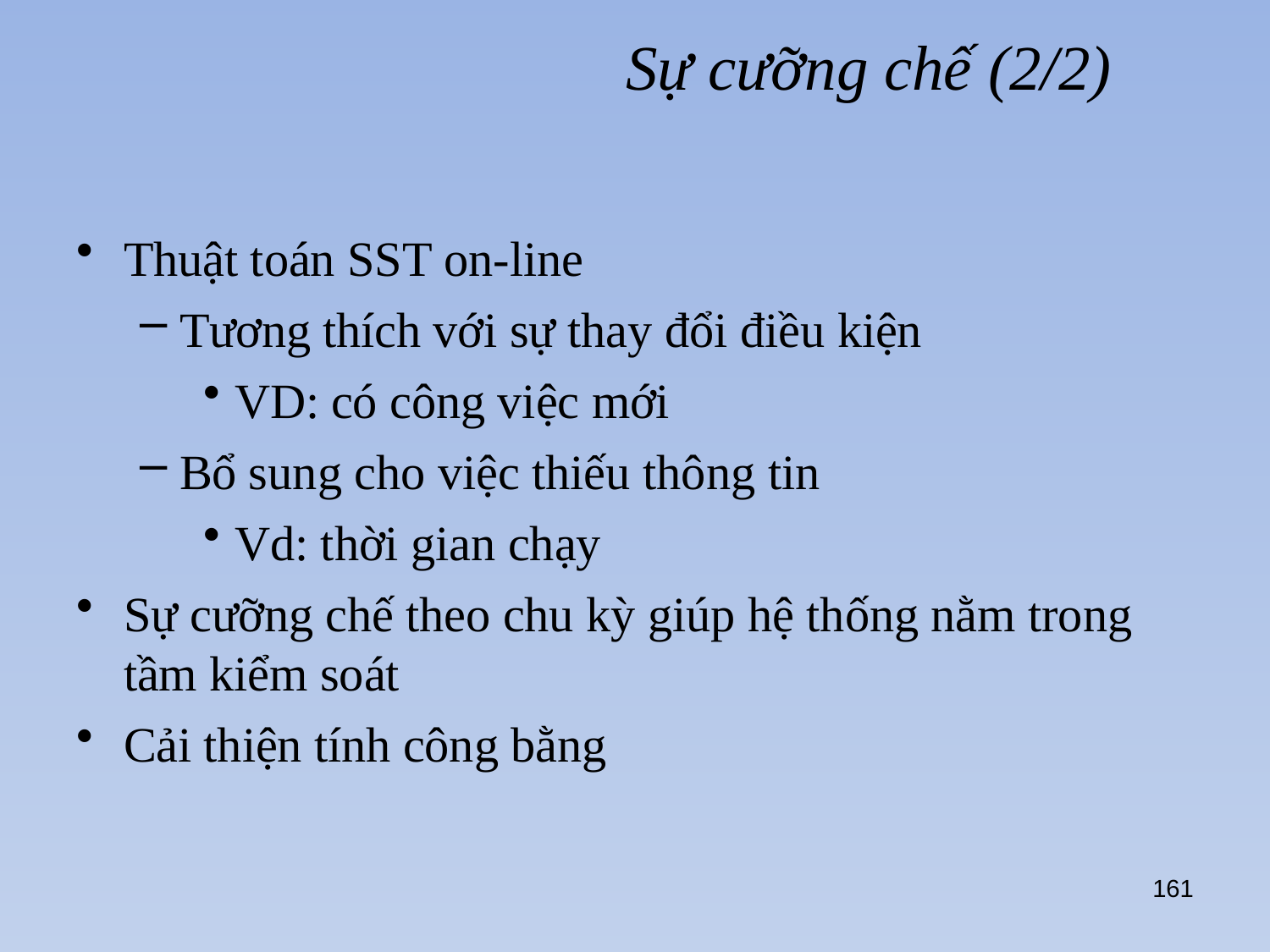

# Sự cưỡng chế (2/2)
Thuật toán SST on-line
Tương thích với sự thay đổi điều kiện
VD: có công việc mới
Bổ sung cho việc thiếu thông tin
Vd: thời gian chạy
Sự cưỡng chế theo chu kỳ giúp hệ thống nằm trong  tầm kiểm soát
Cải thiện tính công bằng
161